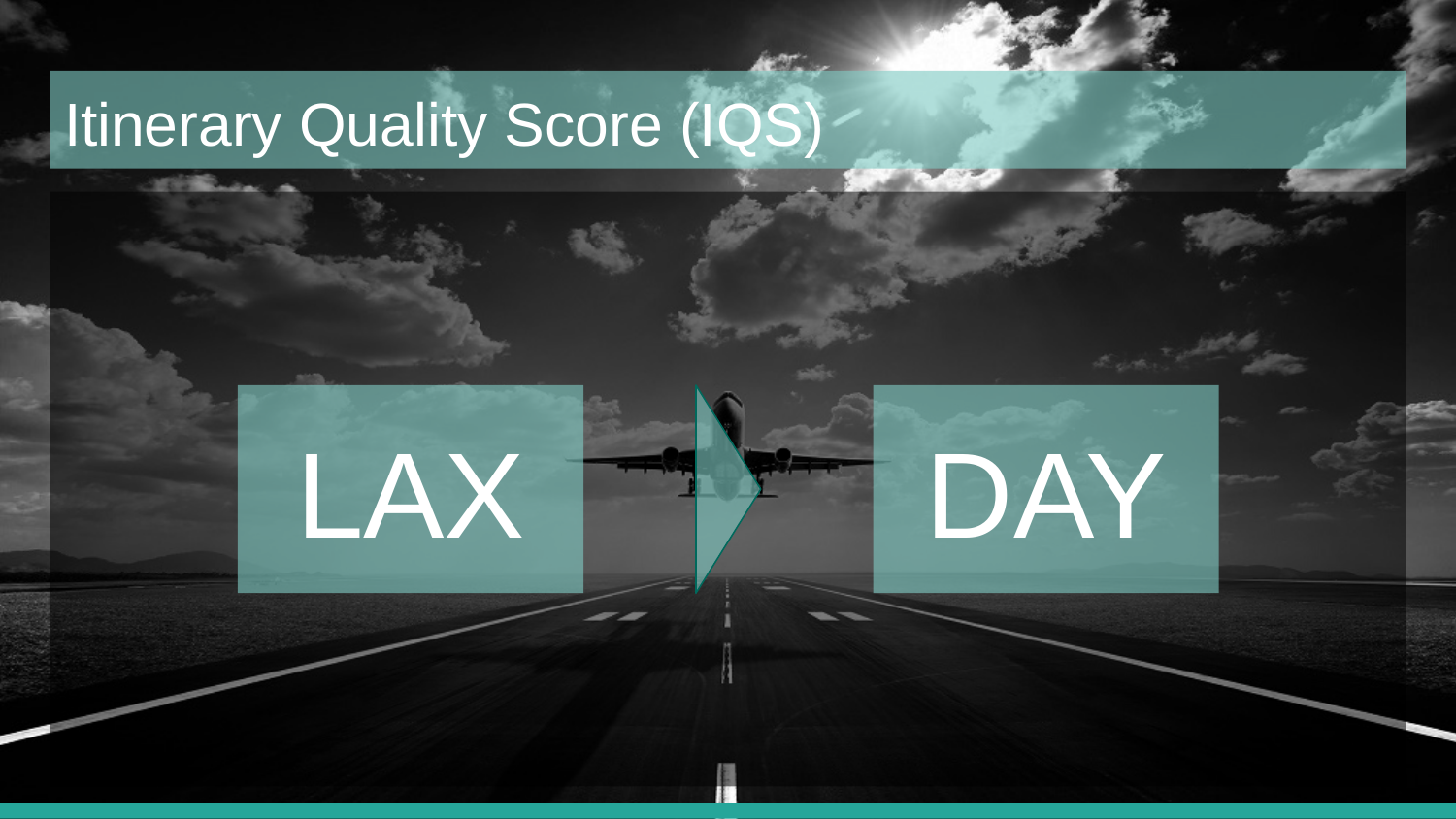

# Itinerary Quality Score (IQS)

LAX
DAY